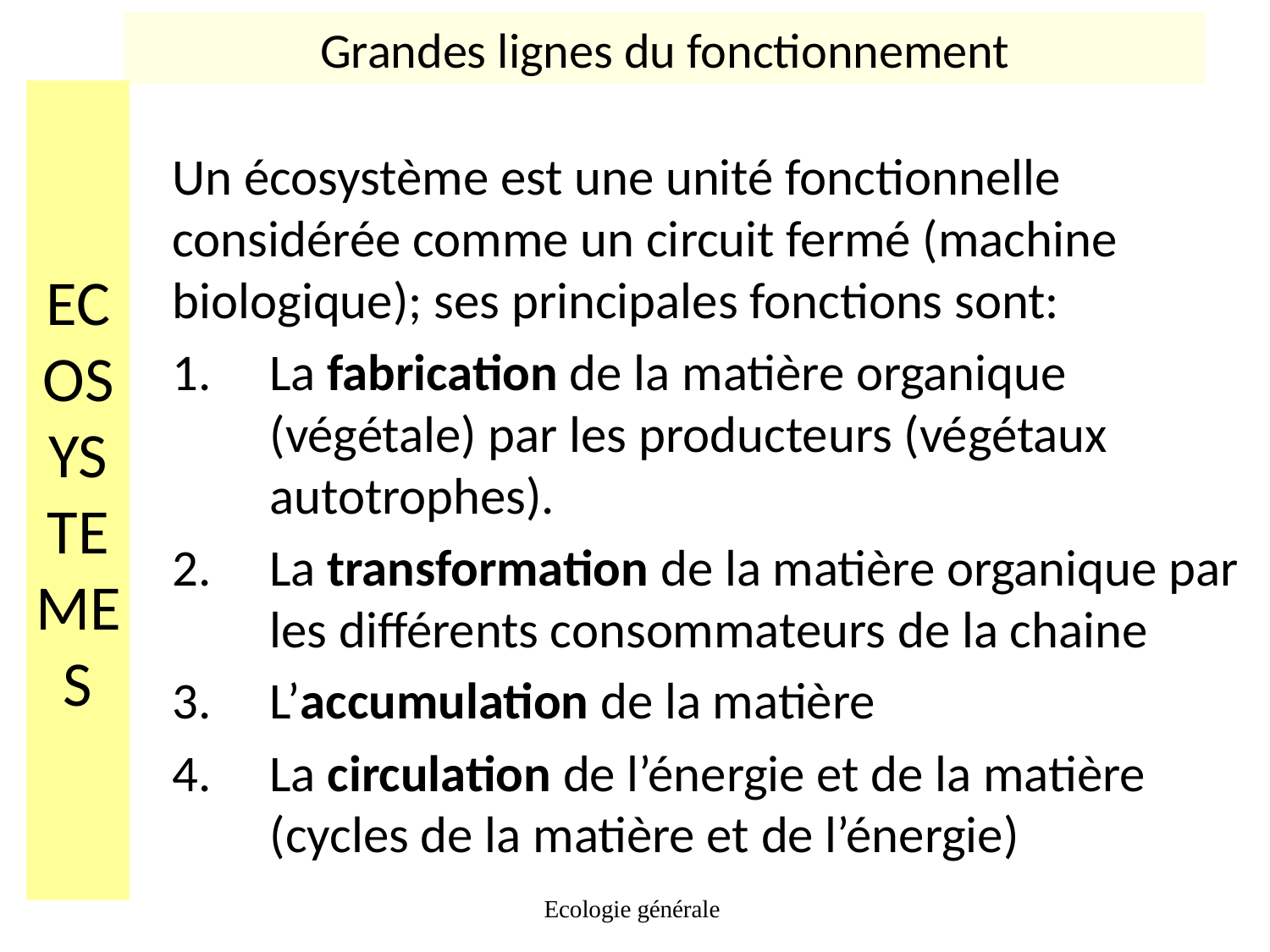

Grandes lignes du fonctionnement
# ECOSYSTEMES
Un écosystème est une unité fonctionnelle considérée comme un circuit fermé (machine biologique); ses principales fonctions sont:
La fabrication de la matière organique (végétale) par les producteurs (végétaux autotrophes).
La transformation de la matière organique par les différents consommateurs de la chaine
L’accumulation de la matière
La circulation de l’énergie et de la matière (cycles de la matière et de l’énergie)

Ecologie générale